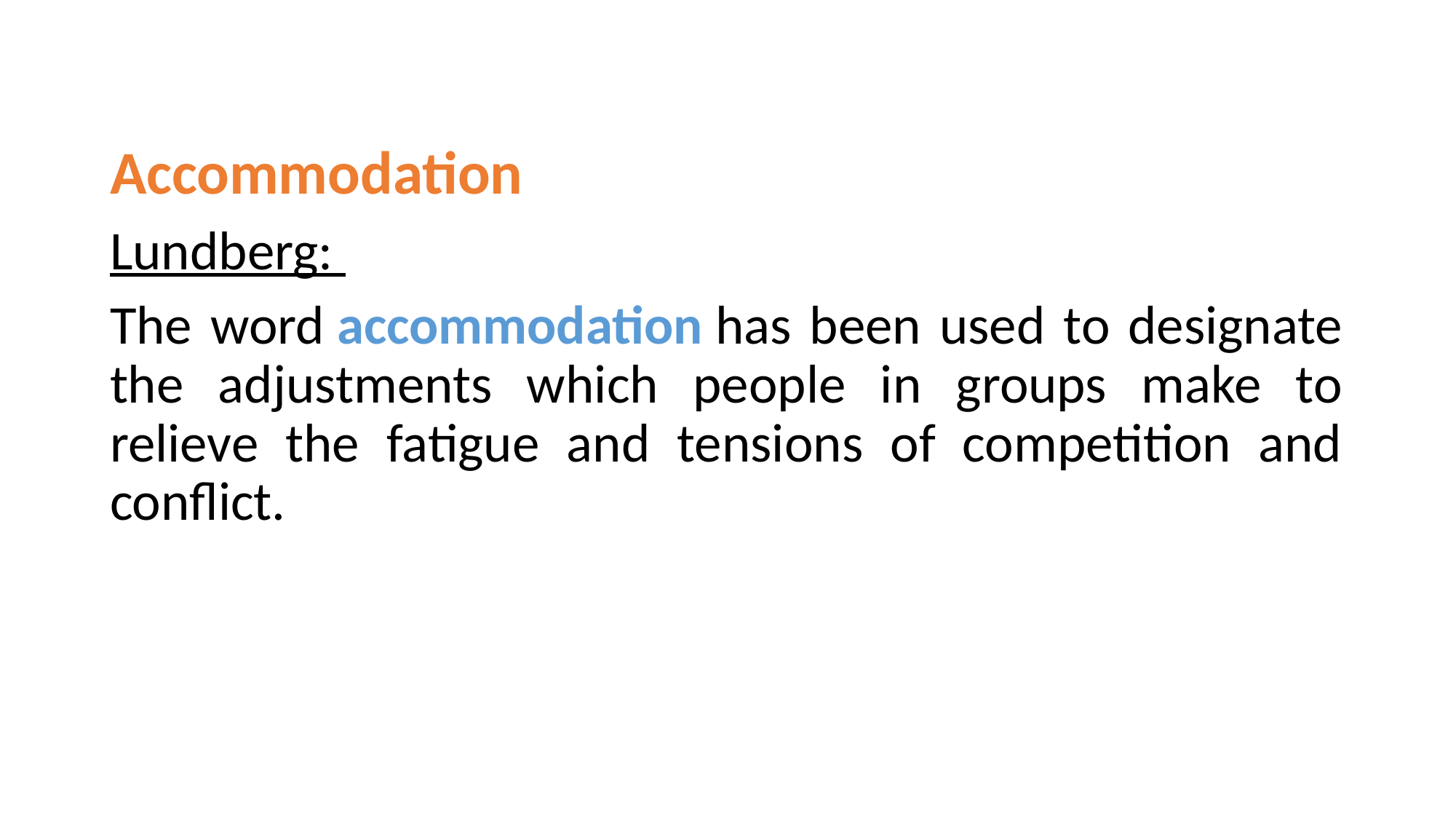

Accommodation
Lundberg:
The word accommodation has been used to designate the adjustments which people in groups make to relieve the fatigue and tensions of competition and conflict.